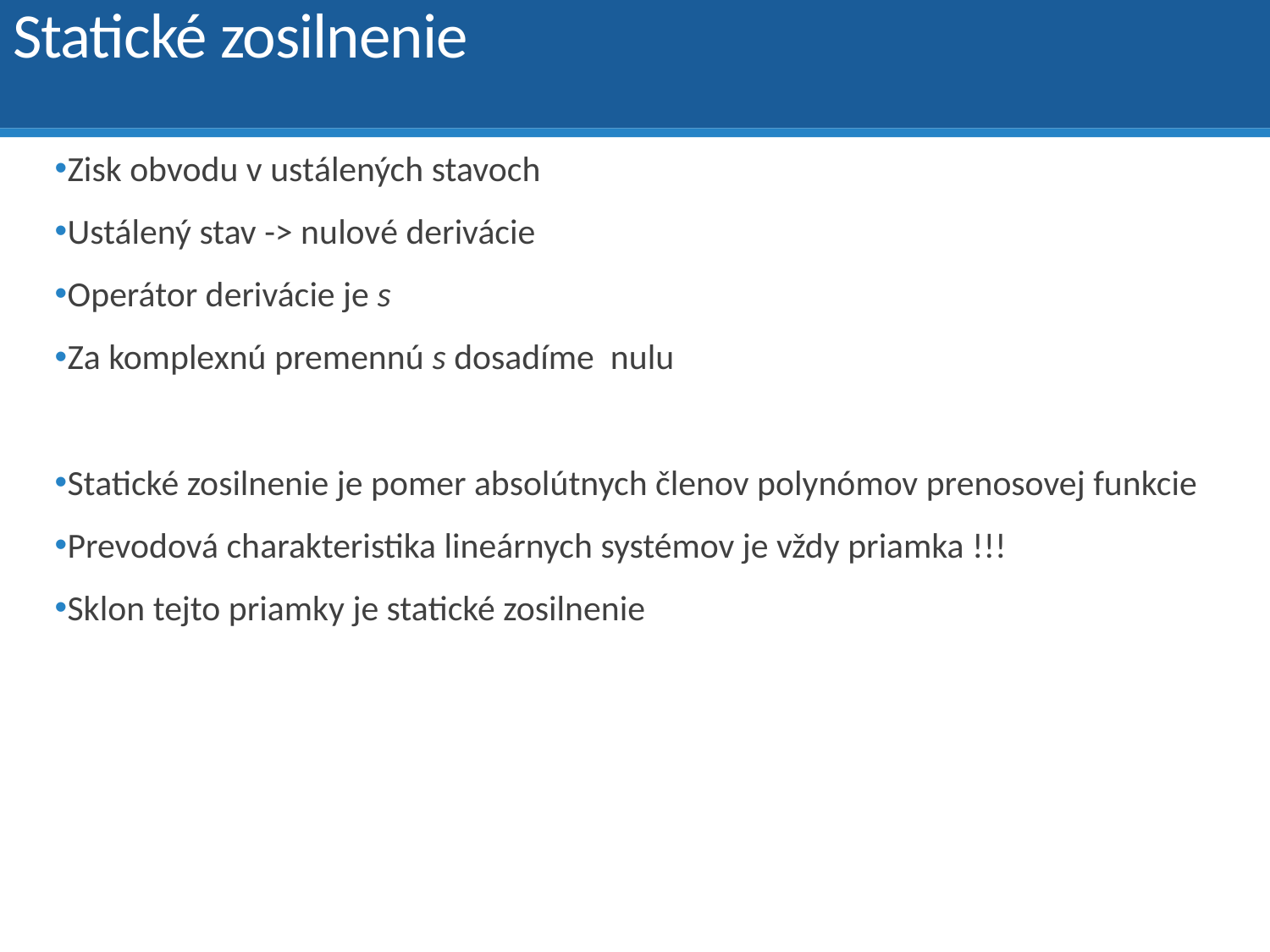

# Statické zosilnenie
Zisk obvodu v ustálených stavoch
Ustálený stav -> nulové derivácie
Operátor derivácie je s
Za komplexnú premennú s dosadíme  nulu

Statické zosilnenie je pomer absolútnych členov polynómov prenosovej funkcie
Prevodová charakteristika lineárnych systémov je vždy priamka !!!
Sklon tejto priamky je statické zosilnenie